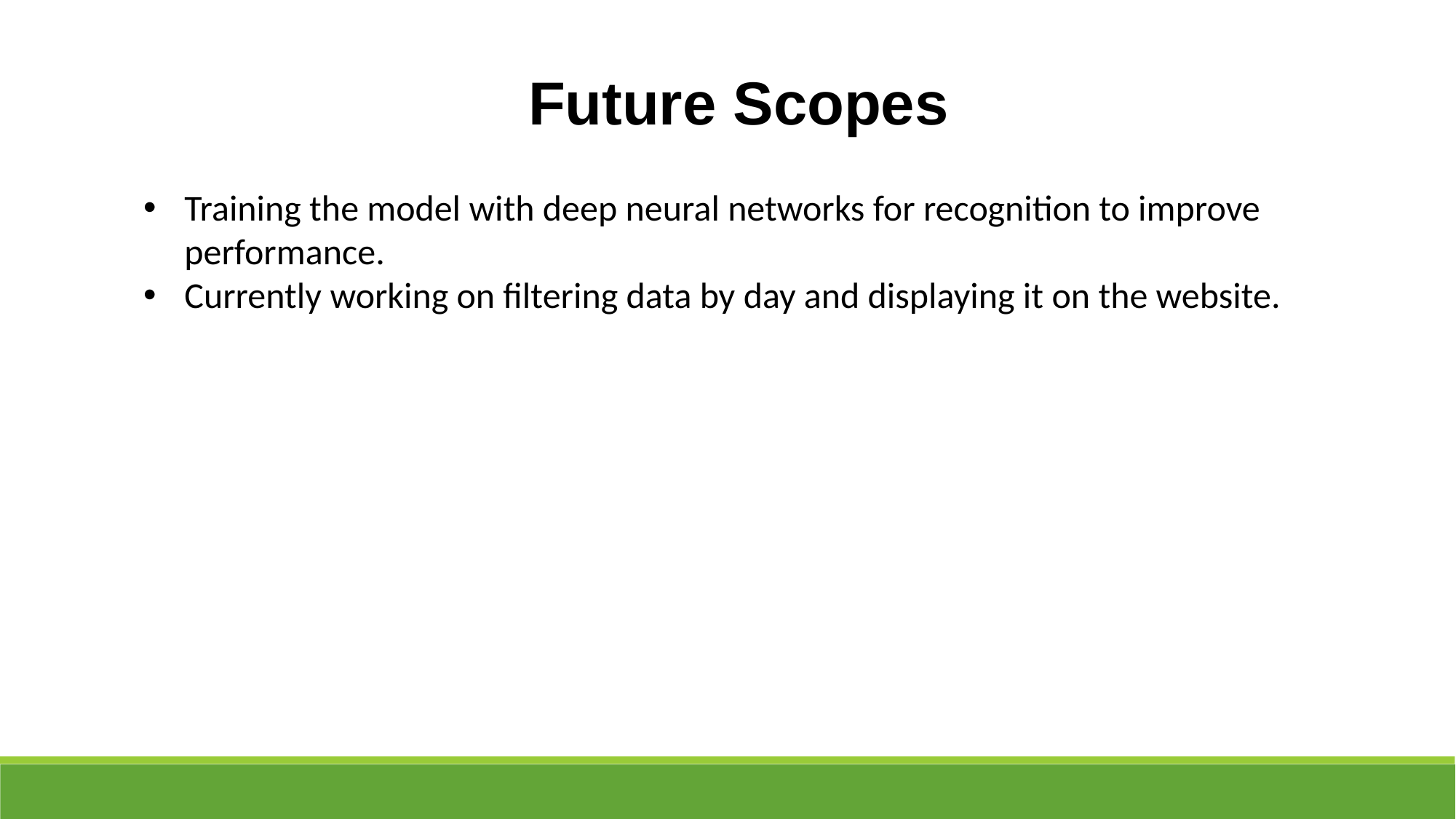

Future Scopes
Training the model with deep neural networks for recognition to improve performance.
Currently working on filtering data by day and displaying it on the website.